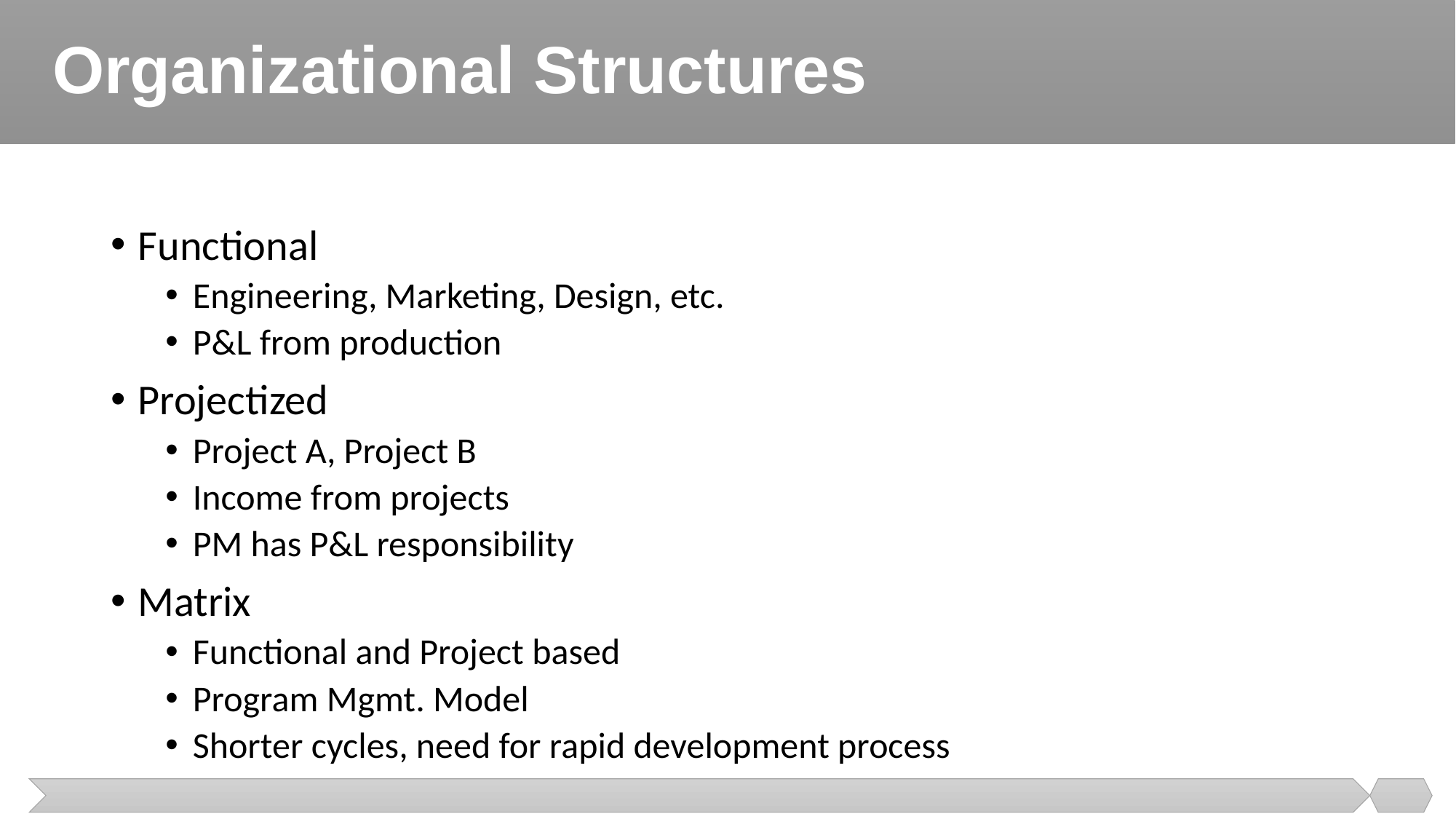

# Organizational Structures
Functional
Engineering, Marketing, Design, etc.
P&L from production
Projectized
Project A, Project B
Income from projects
PM has P&L responsibility
Matrix
Functional and Project based
Program Mgmt. Model
Shorter cycles, need for rapid development process